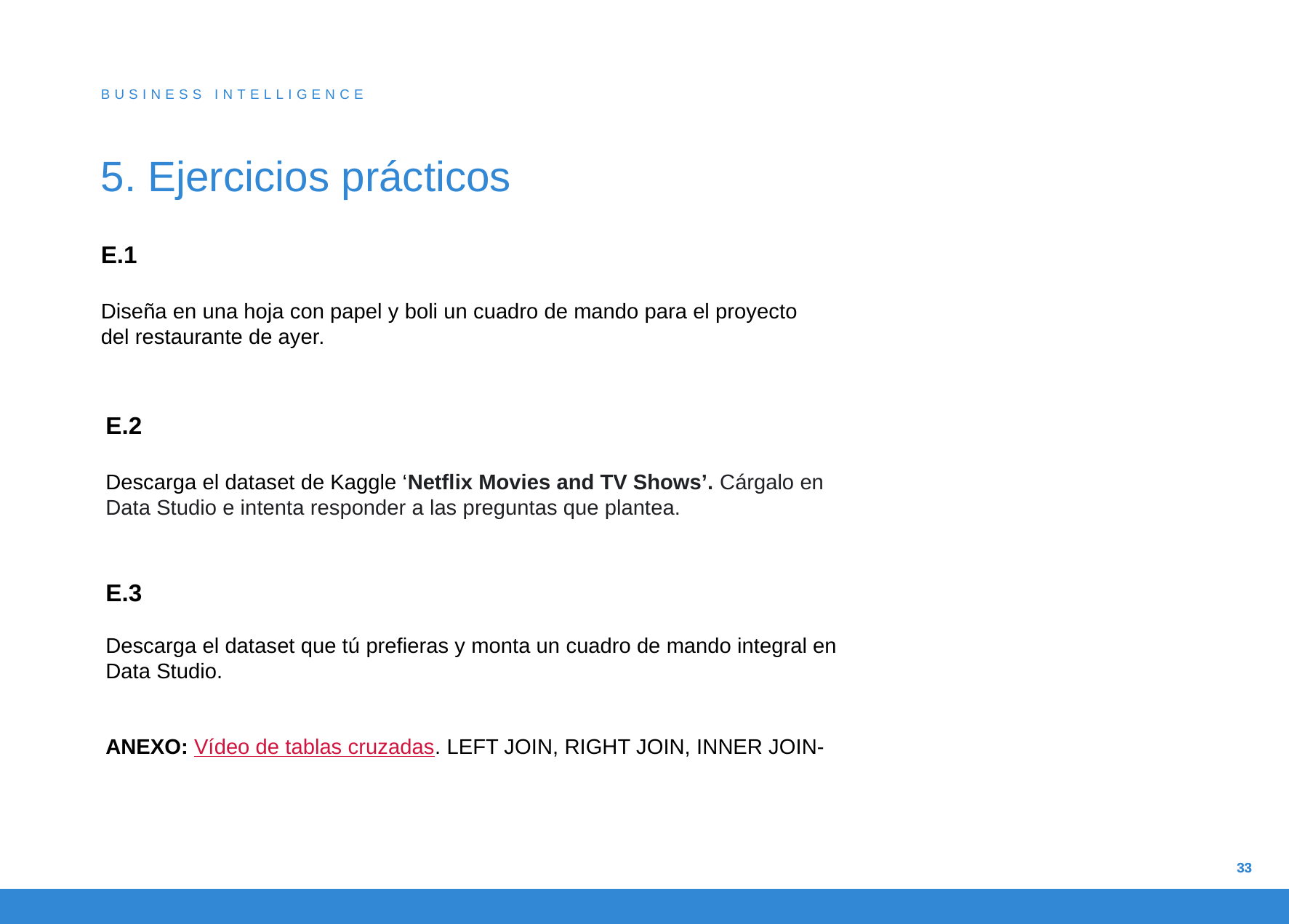

BUSINESS INTELLIGENCE

# 5. Ejercicios prácticos
E.1

Diseña en una hoja con papel y boli un cuadro de mando para el proyecto del restaurante de ayer.
E.2

Descarga el dataset de Kaggle ‘Netflix Movies and TV Shows’. Cárgalo en Data Studio e intenta responder a las preguntas que plantea.

E.3

Descarga el dataset que tú prefieras y monta un cuadro de mando integral en Data Studio.

ANEXO: Vídeo de tablas cruzadas. LEFT JOIN, RIGHT JOIN, INNER JOIN-
33